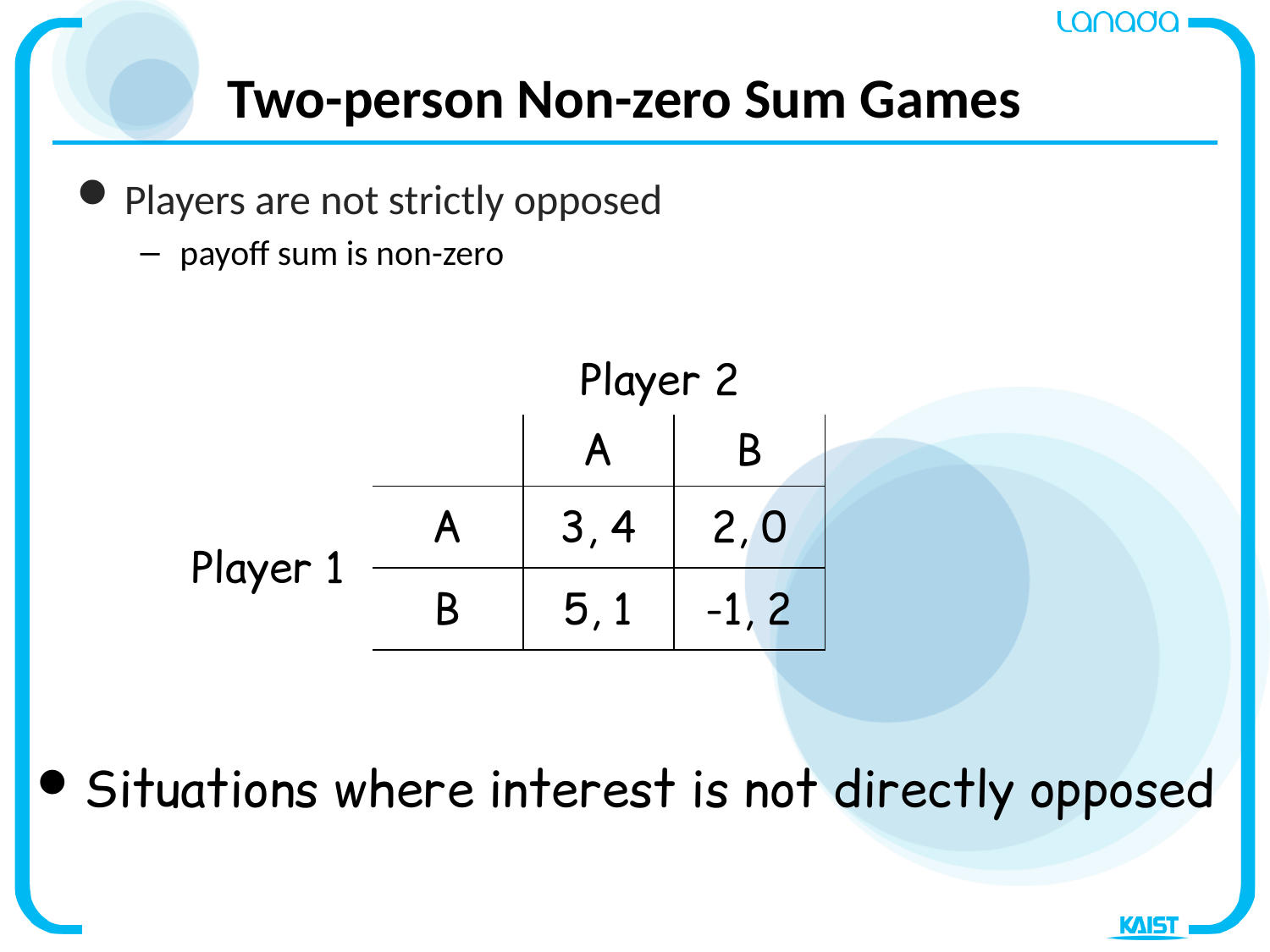

# Two-person Non-zero Sum Games
Players are not strictly opposed
payoff sum is non-zero
Player 2
|  | A | B |
| --- | --- | --- |
| A | 3, 4 | 2, 0 |
| B | 5, 1 | -1, 2 |
Player 1
Situations where interest is not directly opposed